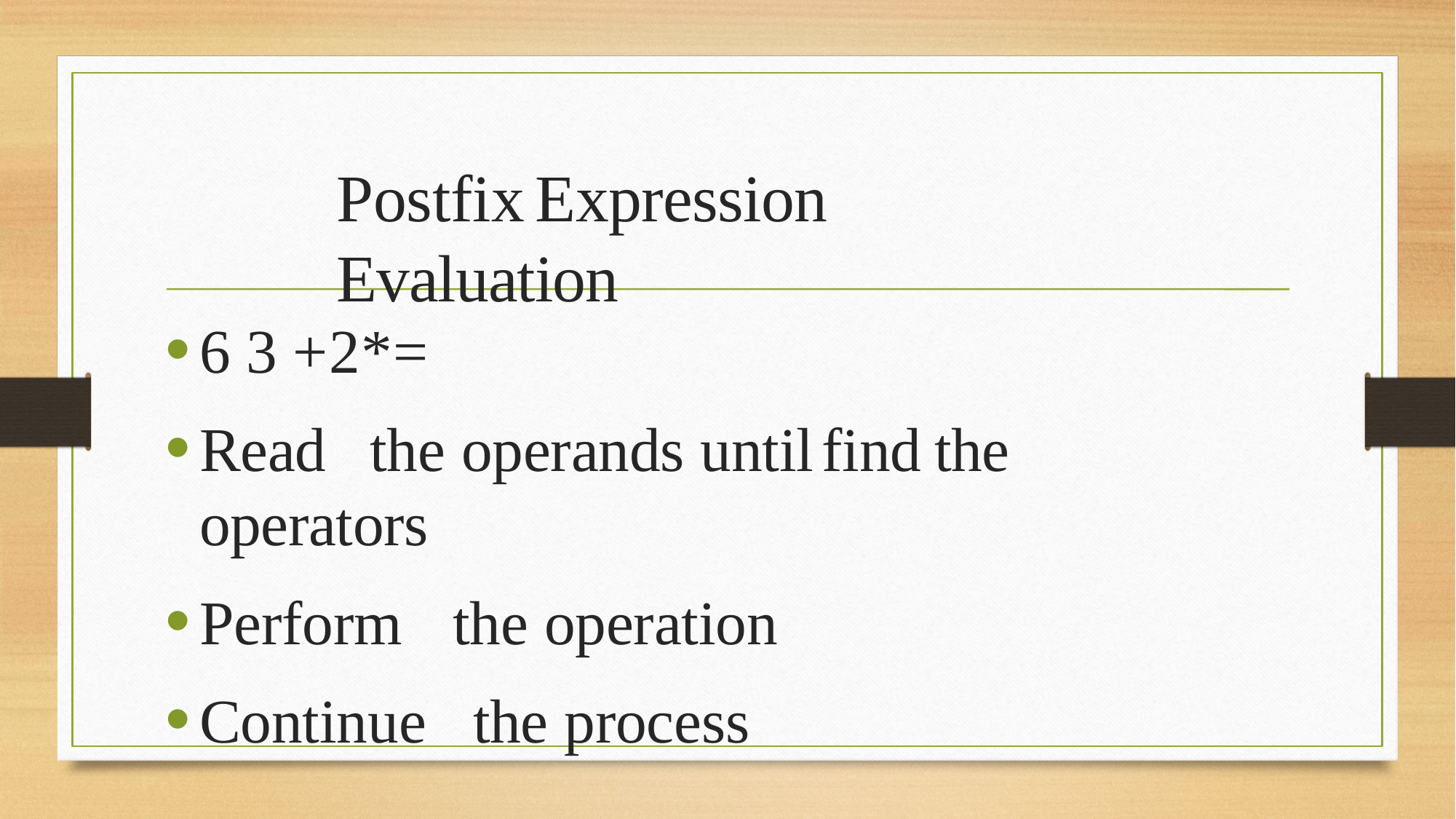

# Postfix	Expression Evaluation
6 3 +2*=
Read	the	operands until	find	the	operators
Perform	the	operation
Continue	the	process